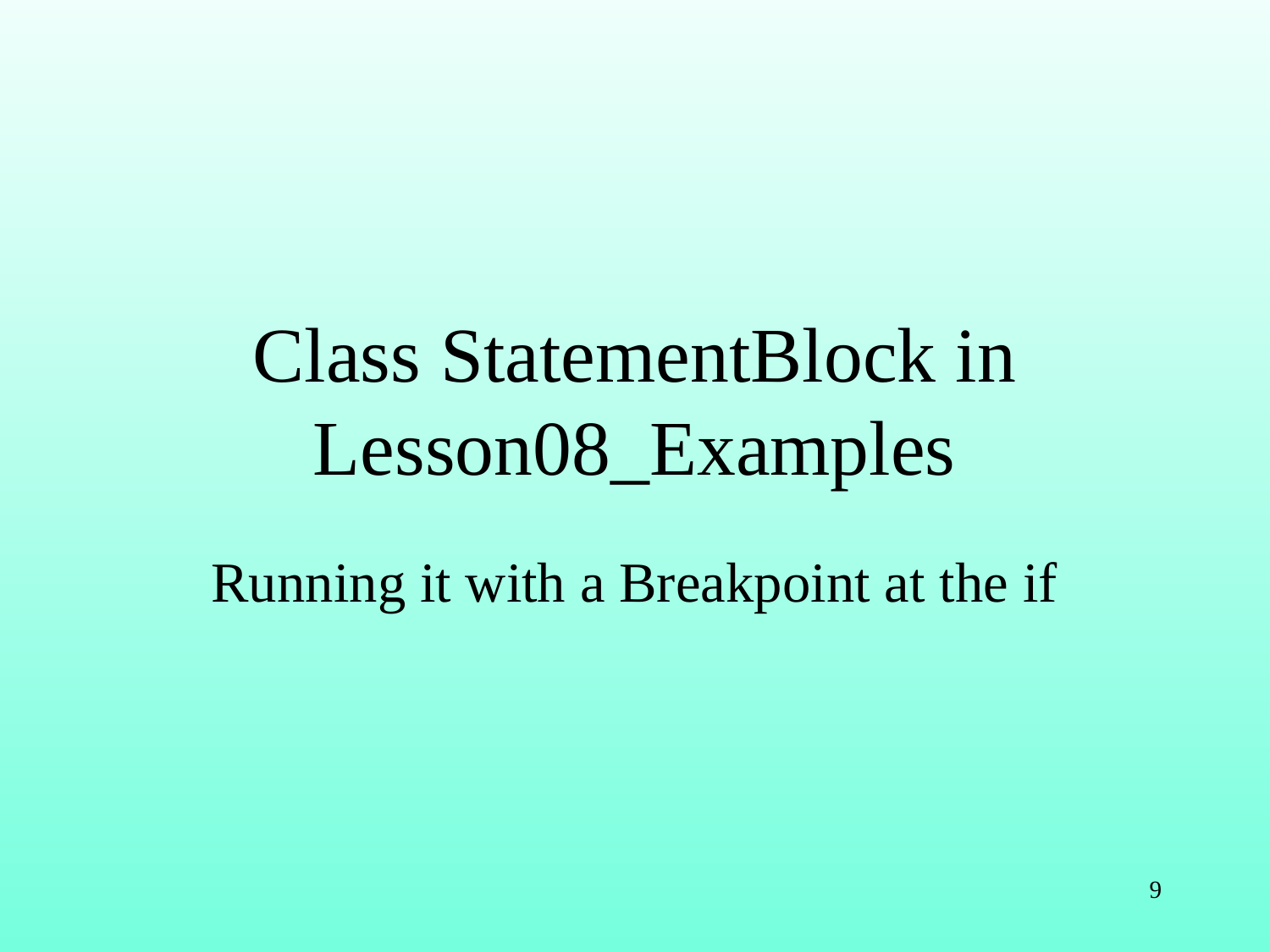

# Class StatementBlock in Lesson08_Examples
Running it with a Breakpoint at the if
9